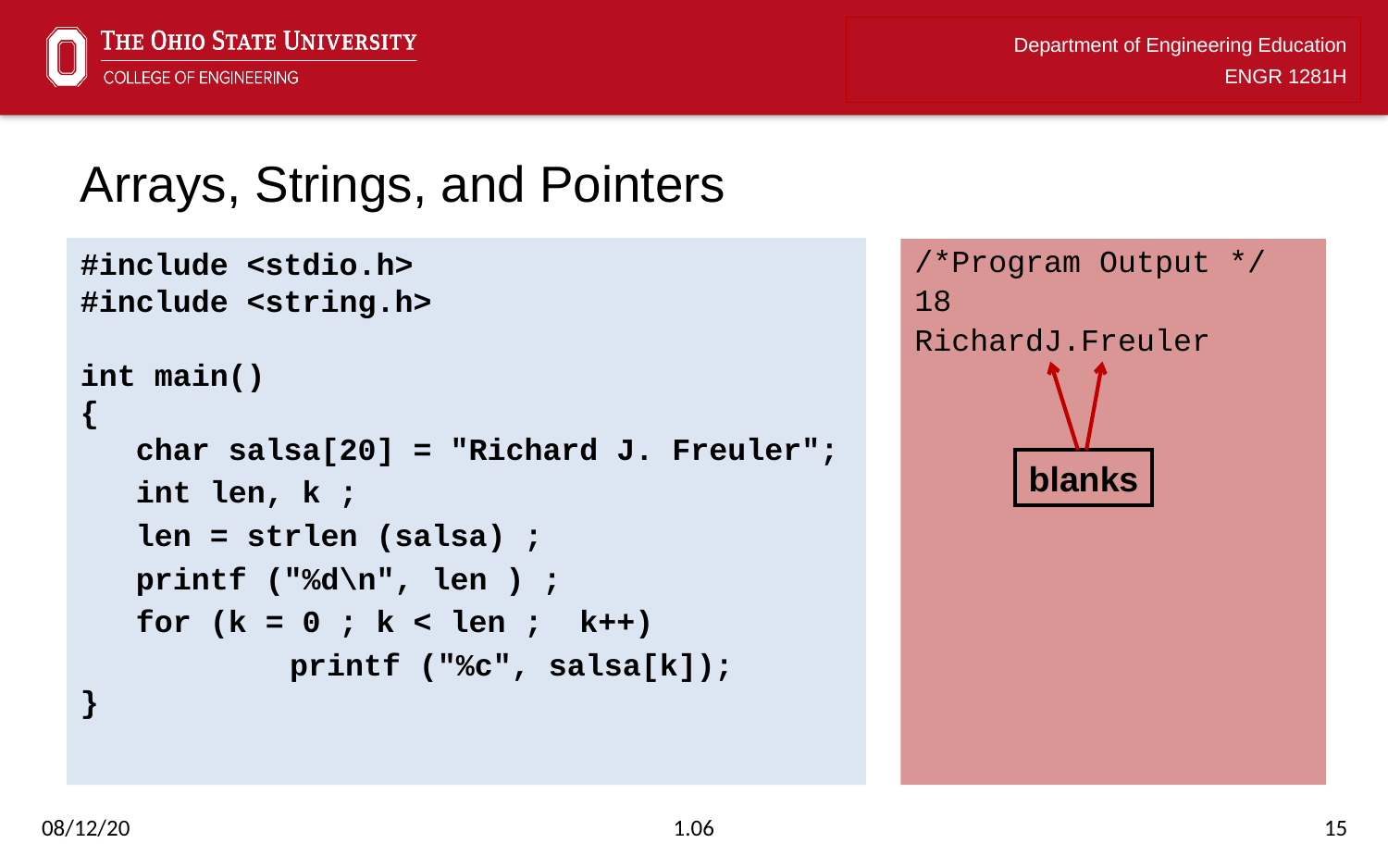

# Arrays, Strings, and Pointers
#include <stdio.h>
#include <string.h>

int main()
{
   char salsa[20] = "Richard J. Freuler";
   int len, k ;
   len = strlen (salsa) ;
   printf ("%d\n", len ) ;
   for (k = 0 ; k < len ;  k++)
		 printf ("%c", salsa[k]);
}

/*Program Output */
18
RichardJ.Freuler
blanks
08/12/20
1.06
15